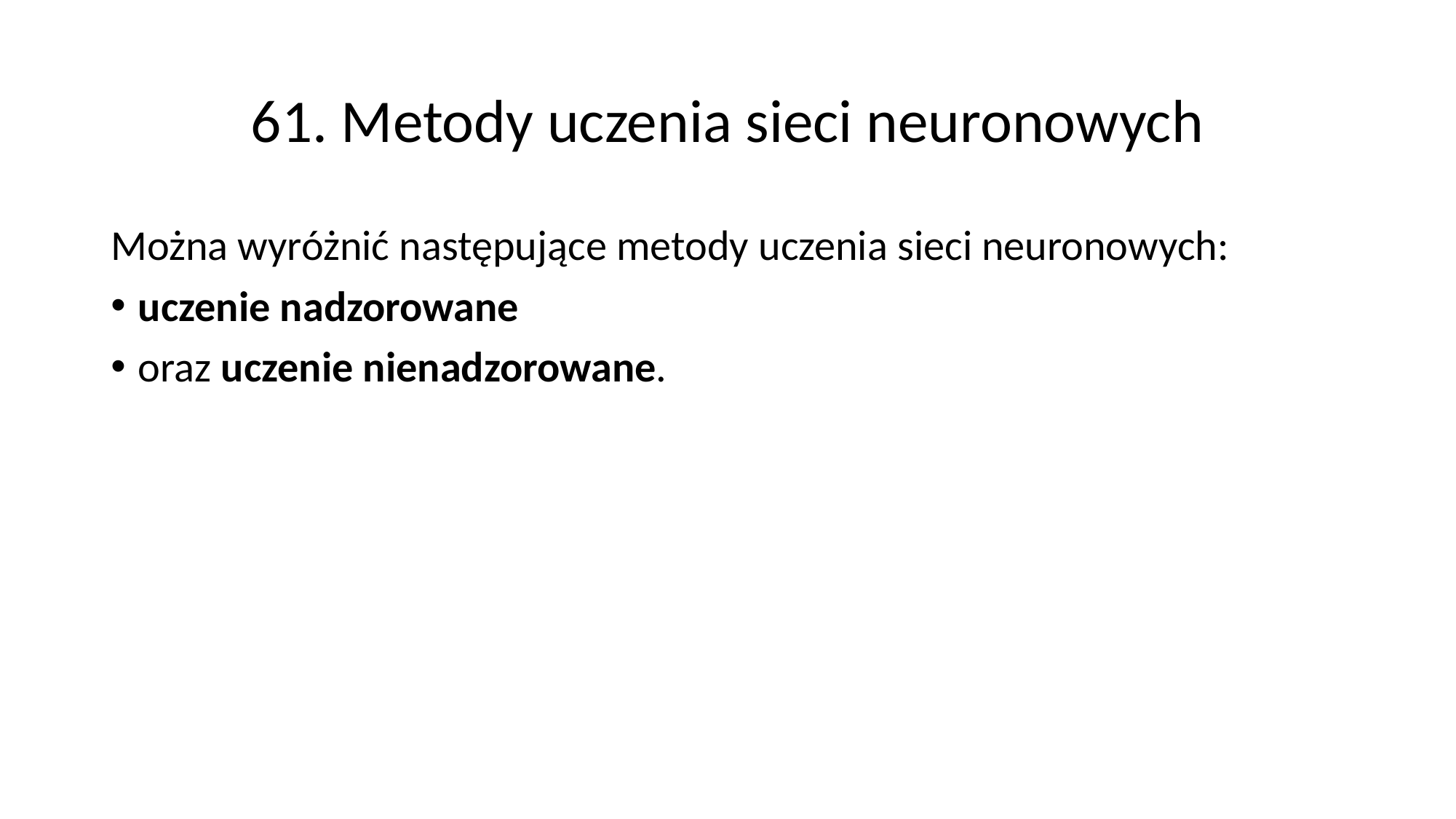

# 61. Metody uczenia sieci neuronowych
Można wyróżnić następujące metody uczenia sieci neuronowych:
uczenie nadzorowane
oraz uczenie nienadzorowane.